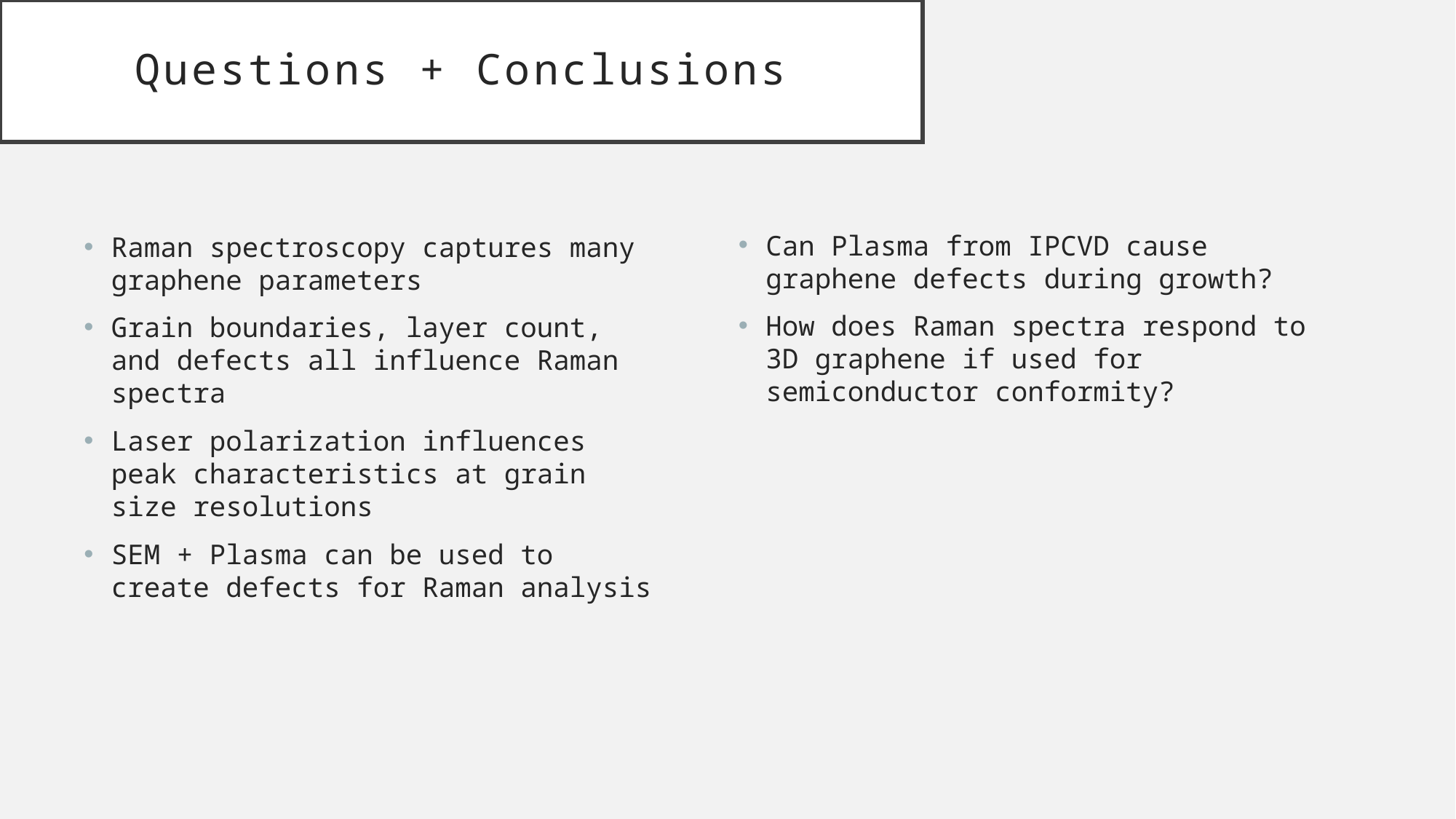

# Questions + Conclusions
Can Plasma from IPCVD cause graphene defects during growth?
How does Raman spectra respond to 3D graphene if used for semiconductor conformity?

Raman spectroscopy captures many graphene parameters
Grain boundaries, layer count, and defects all influence Raman spectra
Laser polarization influences peak characteristics at grain size resolutions
SEM + Plasma can be used to create defects for Raman analysis